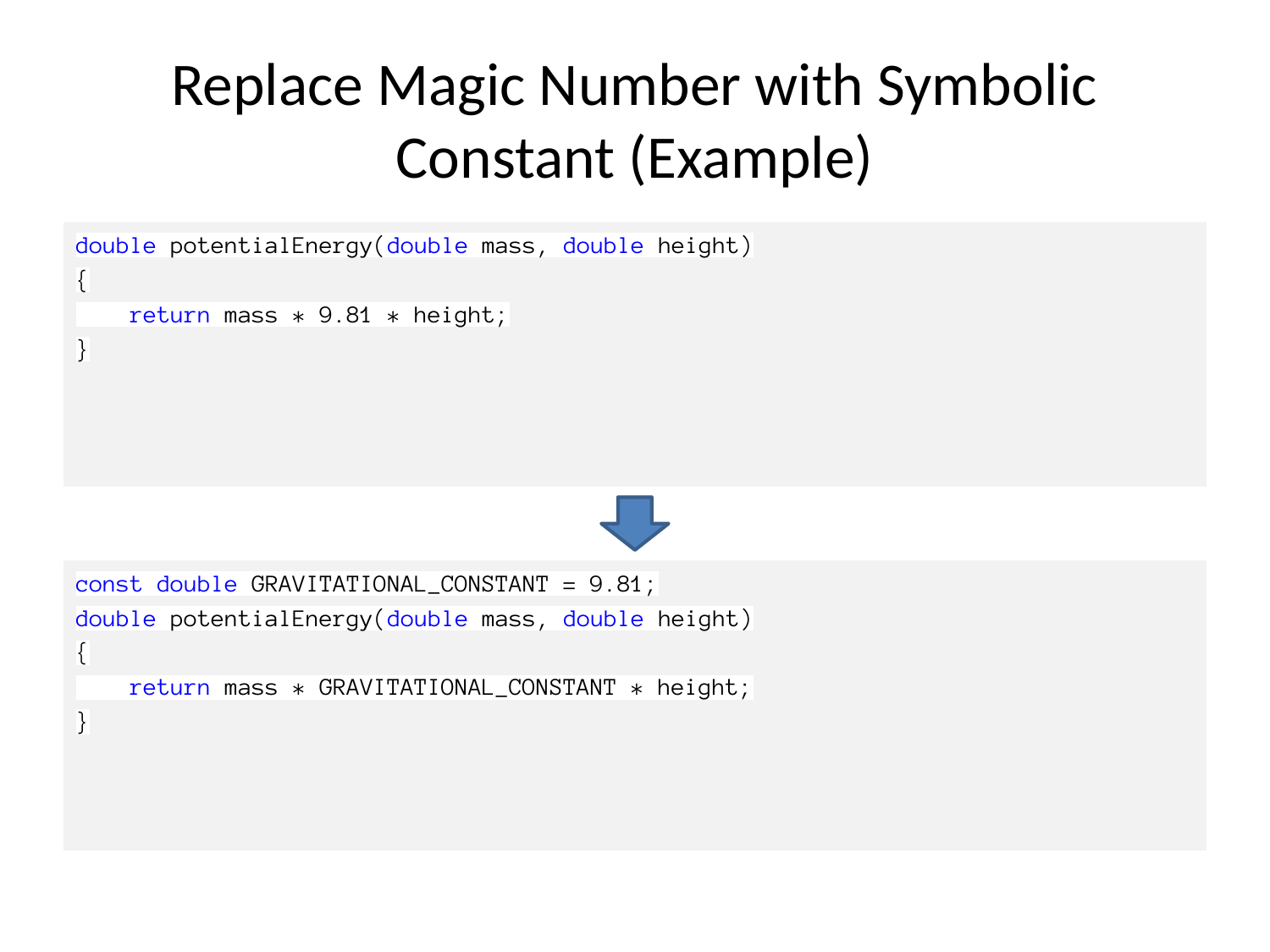

# Replace Magic Number with Symbolic Constant (Example)
double potentialEnergy(double mass, double height)
{
    return mass * 9.81 * height;
}

const double GRAVITATIONAL_CONSTANT = 9.81;
double potentialEnergy(double mass, double height)
{
    return mass * GRAVITATIONAL_CONSTANT * height;
}